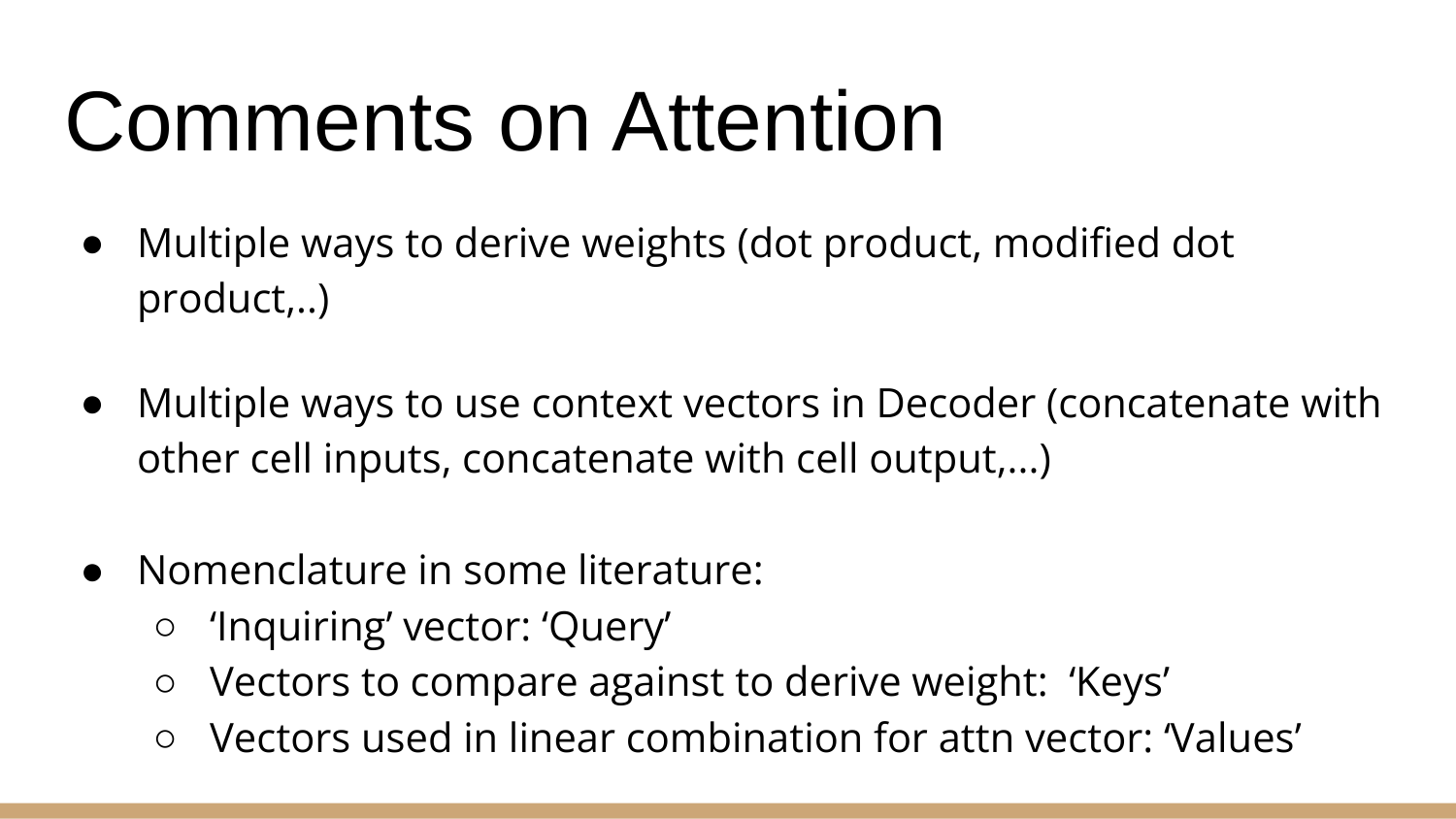

# Comments on Attention
Multiple ways to derive weights (dot product, modified dot product,..)
Multiple ways to use context vectors in Decoder (concatenate with other cell inputs, concatenate with cell output,...)
Nomenclature in some literature:
‘Inquiring’ vector: ‘Query’
Vectors to compare against to derive weight:  ‘Keys’
Vectors used in linear combination for attn vector: ‘Values’